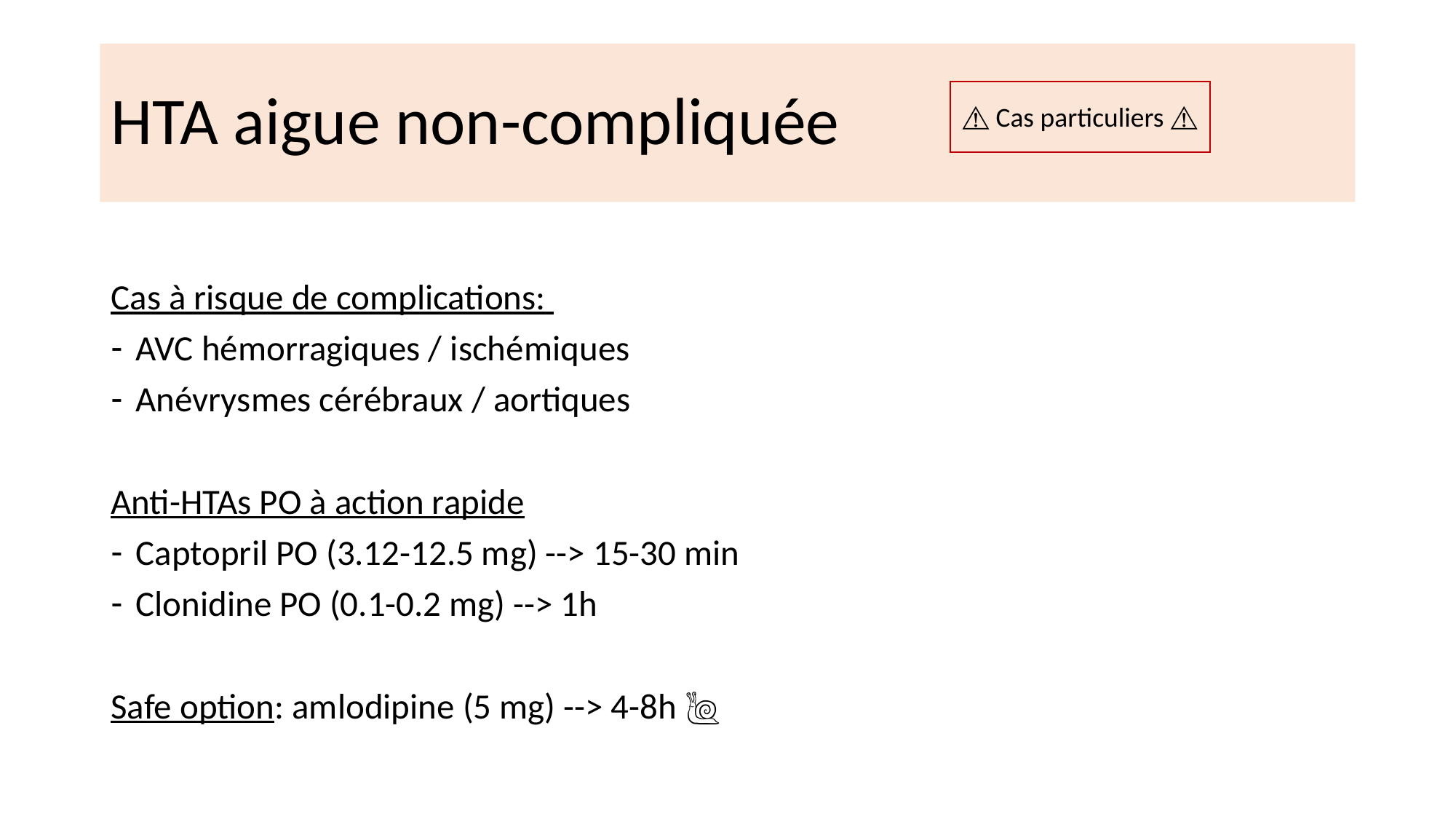

# HTA aigue non-compliquée

⚠️ Cas particuliers ⚠️

Cas à risque de complications:
AVC hémorragiques / ischémiques
Anévrysmes cérébraux / aortiques

Anti-HTAs PO à action rapide
Captopril PO (3.12-12.5 mg) --> 15-30 min
Clonidine PO (0.1-0.2 mg) --> 1h

Safe option: amlodipine (5 mg) --> 4-8h 🐌